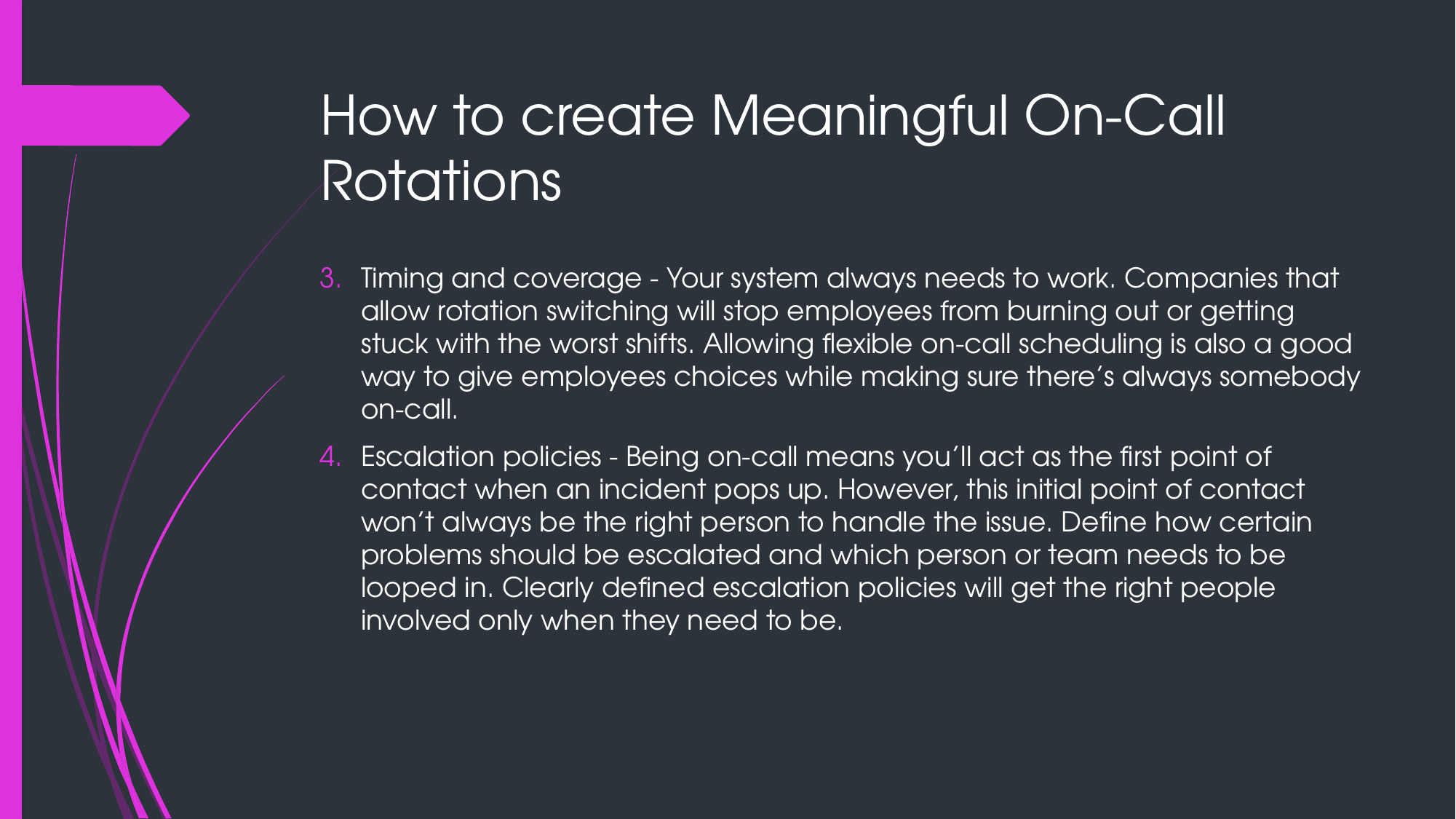

# How to create Meaningful On-Call Rotations
Timing and coverage - Your system always needs to work. Companies that allow rotation switching will stop employees from burning out or getting stuck with the worst shifts. Allowing flexible on-call scheduling is also a good way to give employees choices while making sure there’s always somebody on-call.
Escalation policies - Being on-call means you’ll act as the first point of contact when an incident pops up. However, this initial point of contact won’t always be the right person to handle the issue. Define how certain problems should be escalated and which person or team needs to be looped in. Clearly defined escalation policies will get the right people involved only when they need to be.